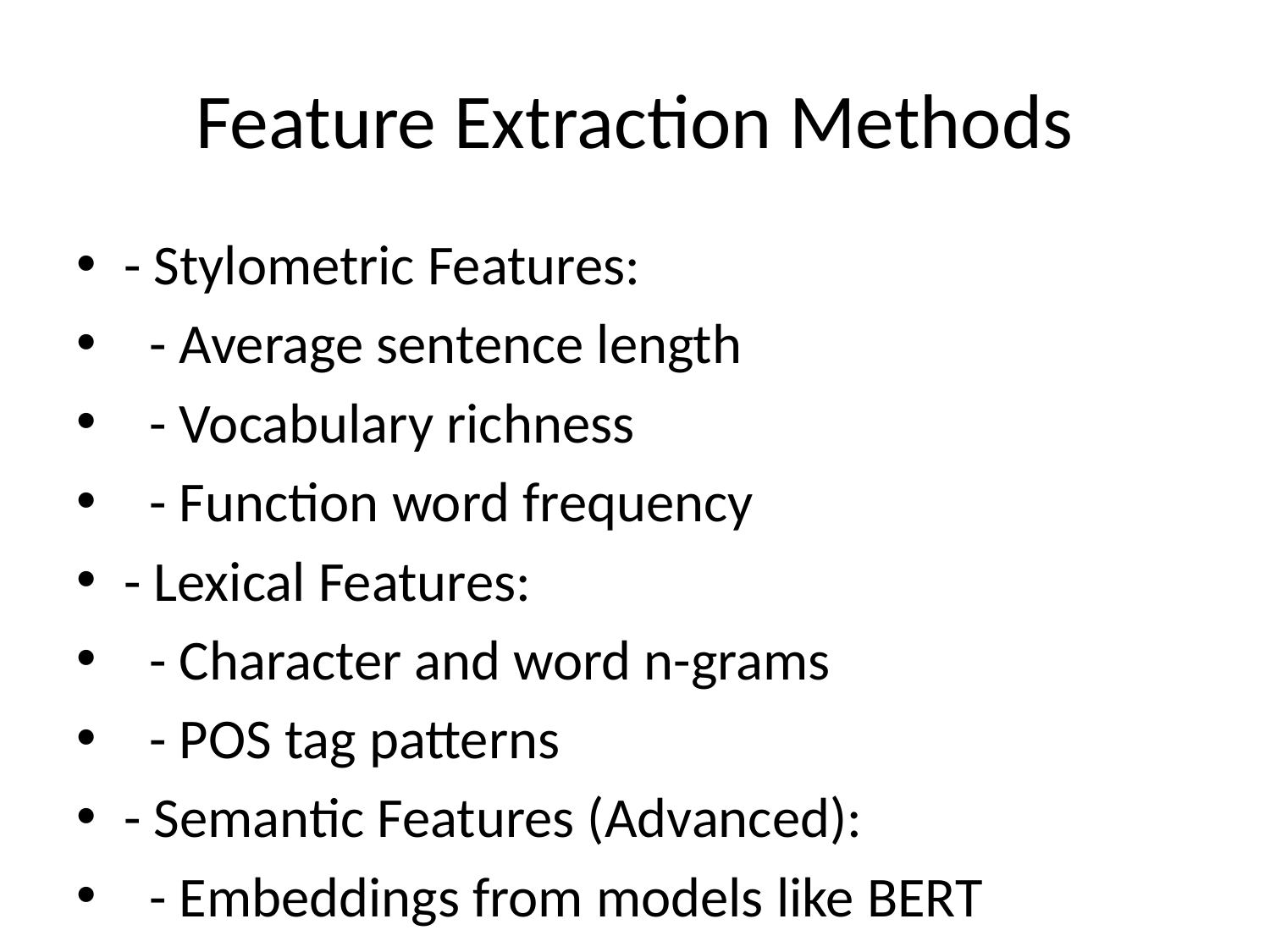

# Feature Extraction Methods
- Stylometric Features:
  - Average sentence length
  - Vocabulary richness
  - Function word frequency
- Lexical Features:
  - Character and word n-grams
  - POS tag patterns
- Semantic Features (Advanced):
  - Embeddings from models like BERT